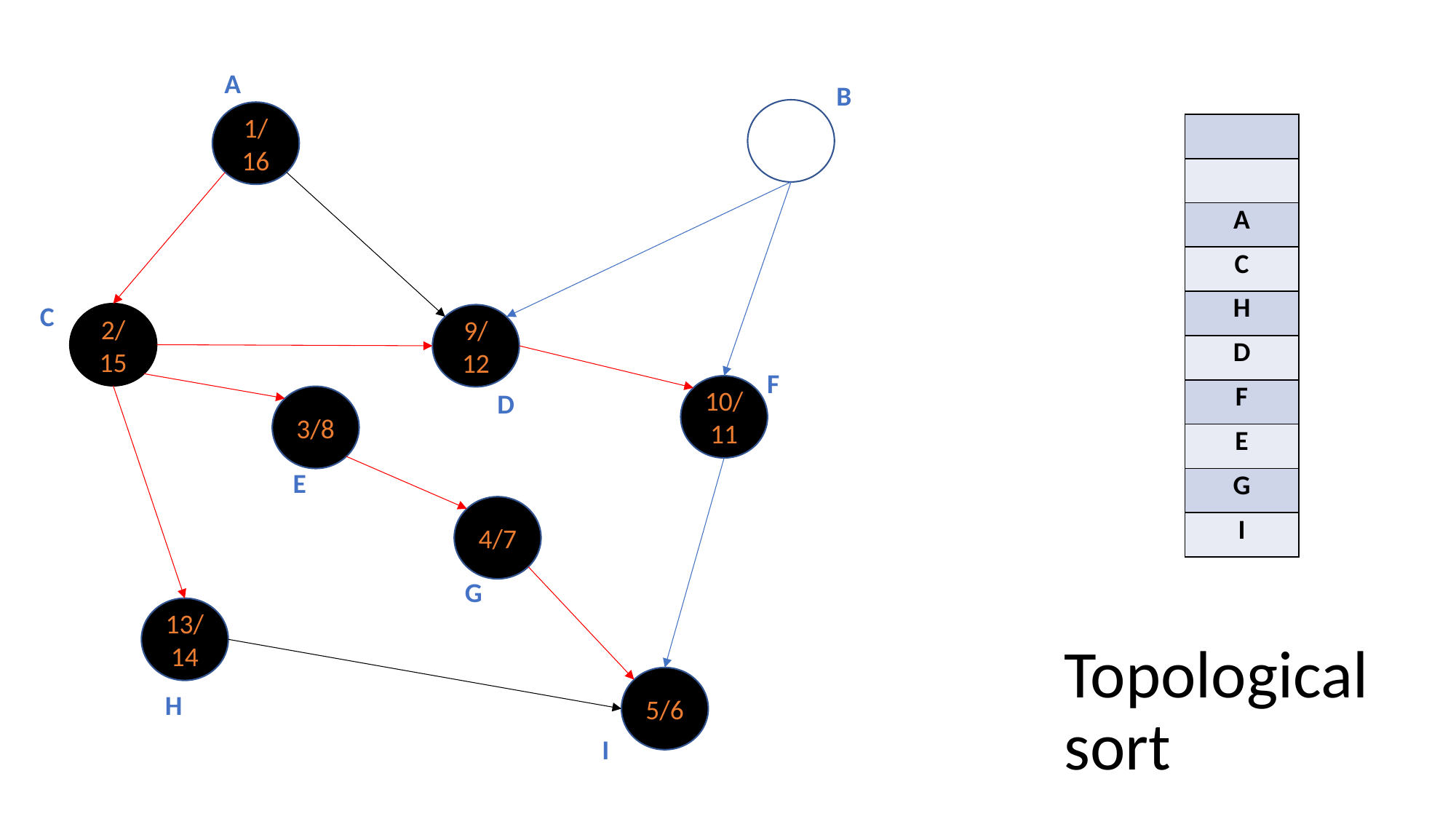

A
B

1/
16
|  |
| --- |
|  |
| A |
| C |
| H |
| D |
| F |
| E |
| G |
| I |
C
2/
15
9/
12
F
10/
11
D
3/8
E
4/7
G
13/14
# Topological sort
5/6
H
I